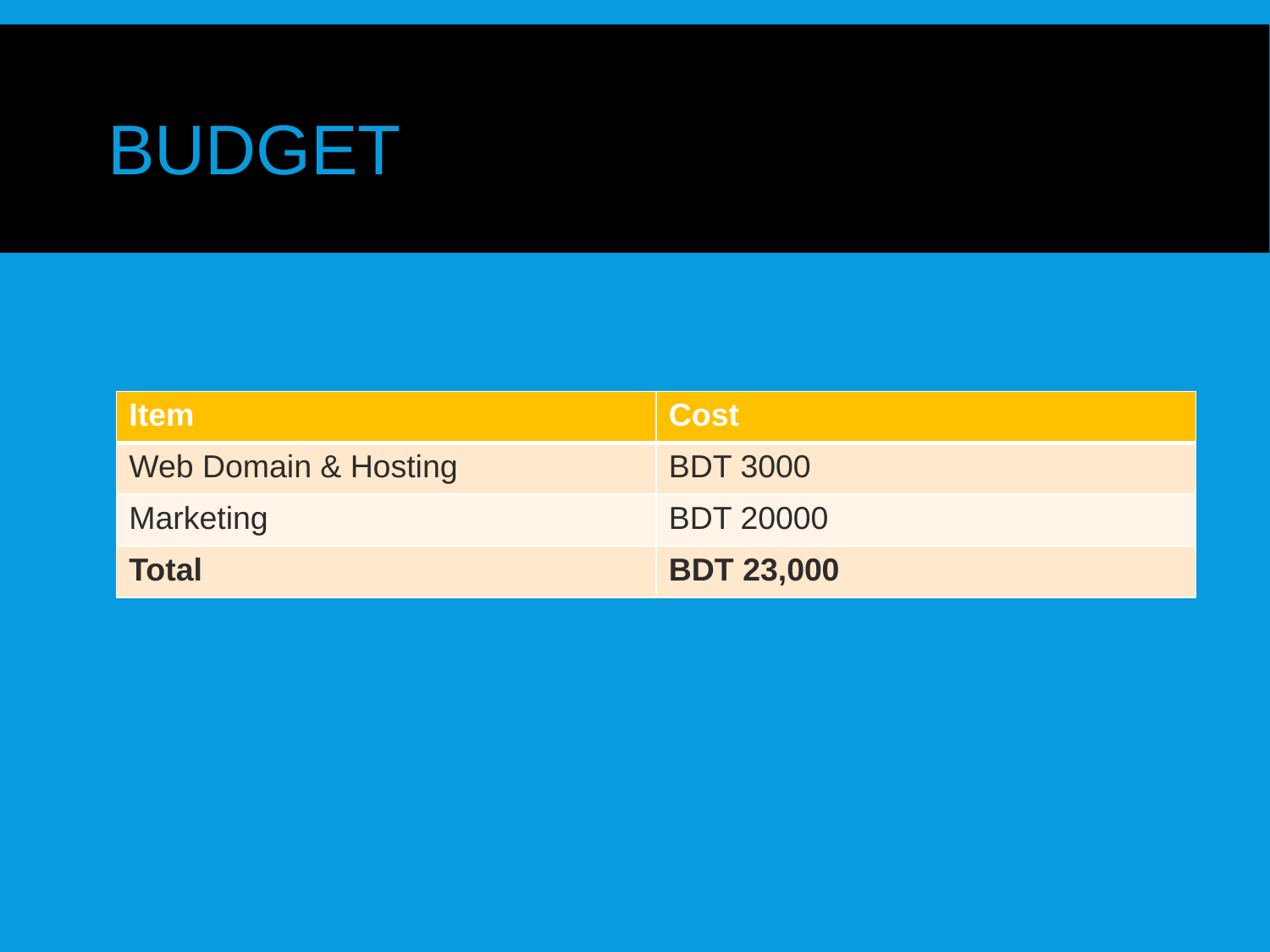

Budget
| Item | Cost |
| --- | --- |
| Web Domain & Hosting | BDT 3000 |
| Marketing | BDT 20000 |
| Total | BDT 23,000 |